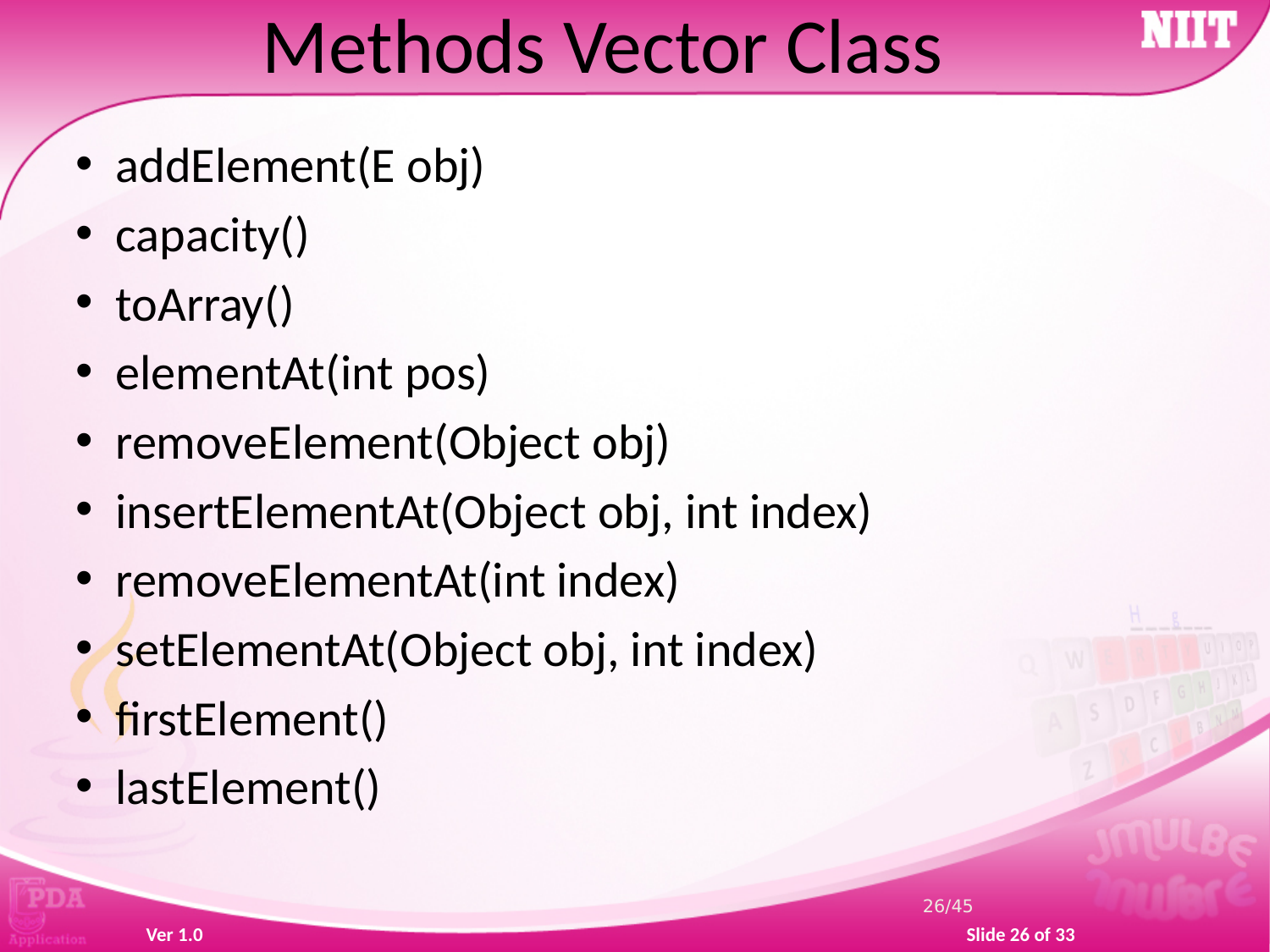

Methods Vector Class
addElement(E obj)
capacity()
toArray()
elementAt(int pos)
removeElement(Object obj)
insertElementAt(Object obj, int index)
removeElementAt(int index)
setElementAt(Object obj, int index)
firstElement()
lastElement()

26/45